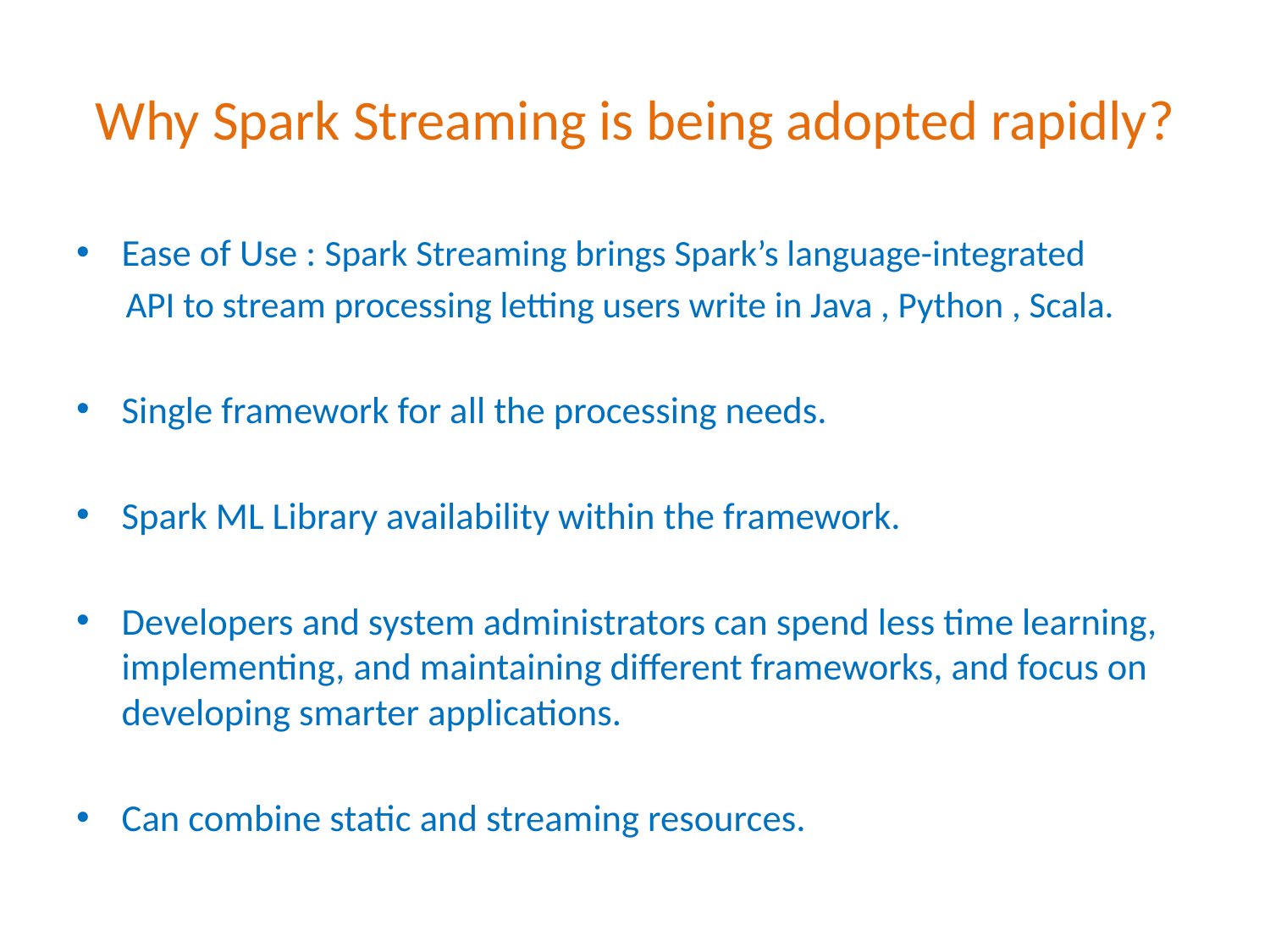

# Why Spark Streaming is being adopted rapidly?
Ease of Use : Spark Streaming brings Spark’s language-integrated
      API to stream processing letting users write in Java , Python , Scala.

Single framework for all the processing needs.

Spark ML Library availability within the framework.

Developers and system administrators can spend less time learning, implementing, and maintaining different frameworks, and focus on developing smarter applications.

Can combine static and streaming resources.